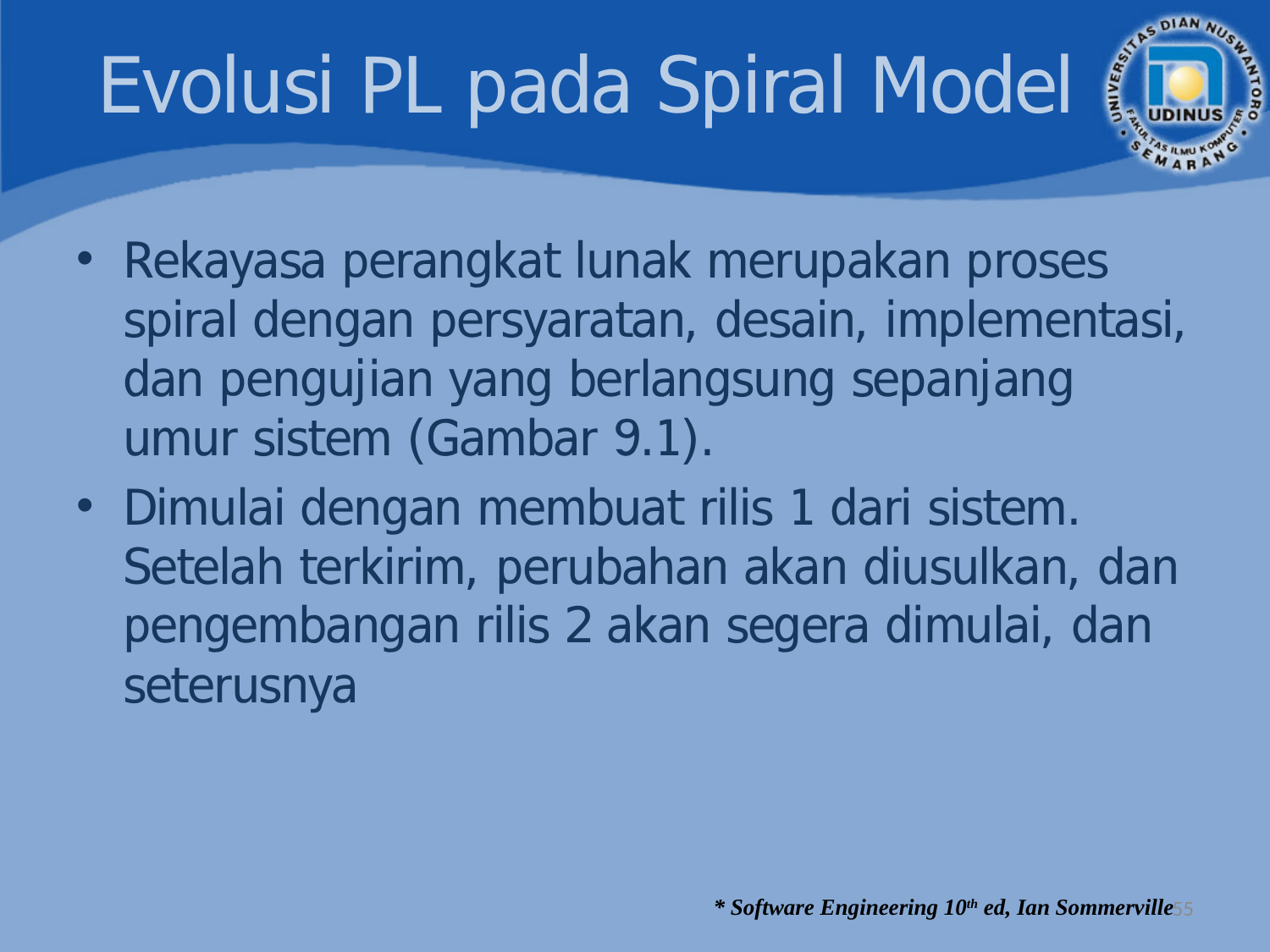

# Evolusi PL pada Spiral Model
Rekayasa perangkat lunak merupakan proses spiral dengan persyaratan, desain, implementasi, dan pengujian yang berlangsung sepanjang umur sistem (Gambar 9.1).
Dimulai dengan membuat rilis 1 dari sistem. Setelah terkirim, perubahan akan diusulkan, dan pengembangan rilis 2 akan segera dimulai, dan seterusnya
55
* Software Engineering 10th ed, Ian Sommerville